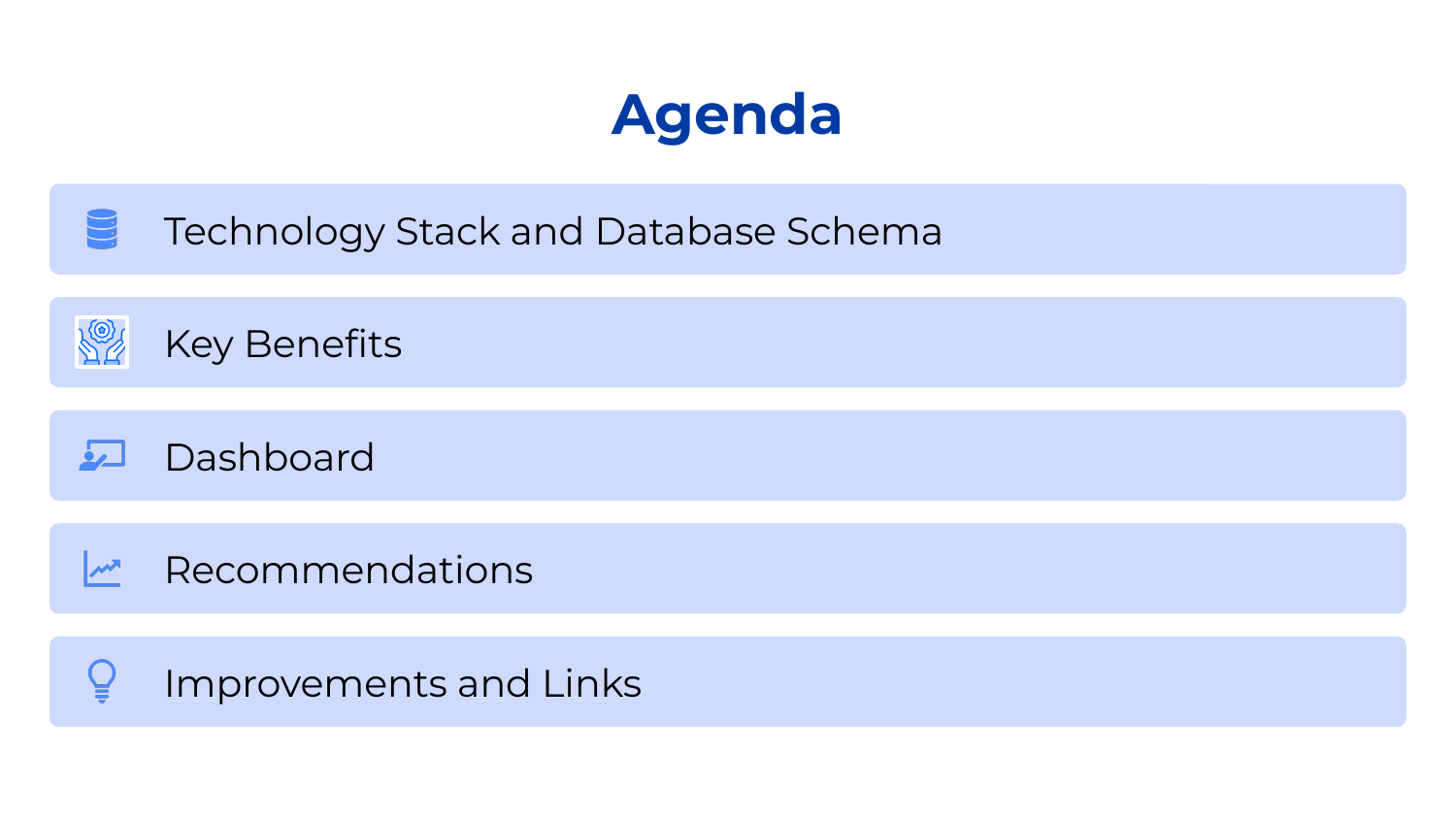

# Agenda
Technology Stack and Database Schema
Key Benefits
Dashboard
Recommendations
Improvements and Links